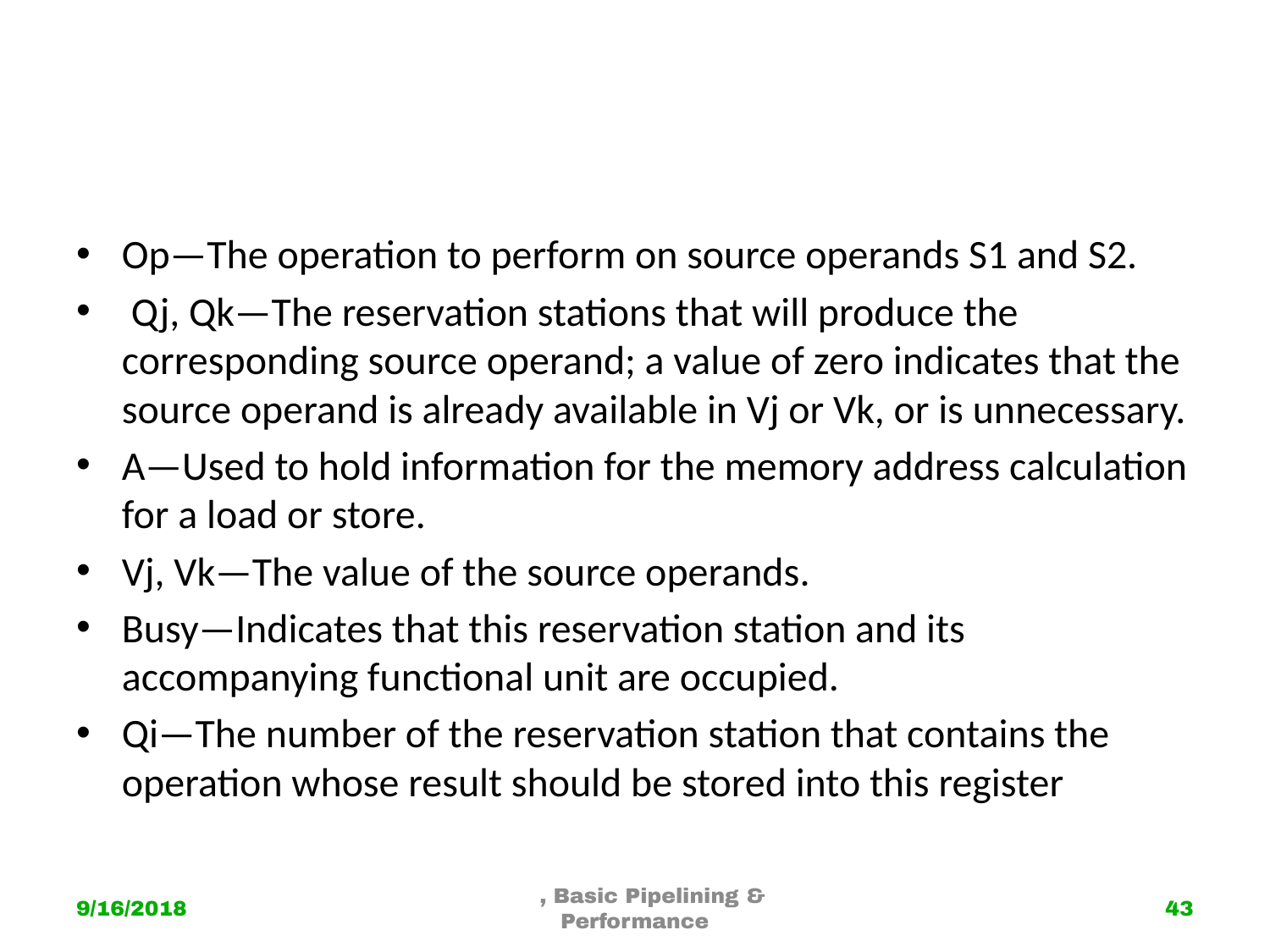

#
Op—The operation to perform on source operands S1 and S2.
 Qj, Qk—The reservation stations that will produce the corresponding source operand; a value of zero indicates that the source operand is already available in Vj or Vk, or is unnecessary.
A—Used to hold information for the memory address calculation for a load or store.
Vj, Vk—The value of the source operands.
Busy—Indicates that this reservation station and its accompanying functional unit are occupied.
Qi—The number of the reservation station that contains the operation whose result should be stored into this register
9/16/2018
     , Basic Pipelining & Performance
43